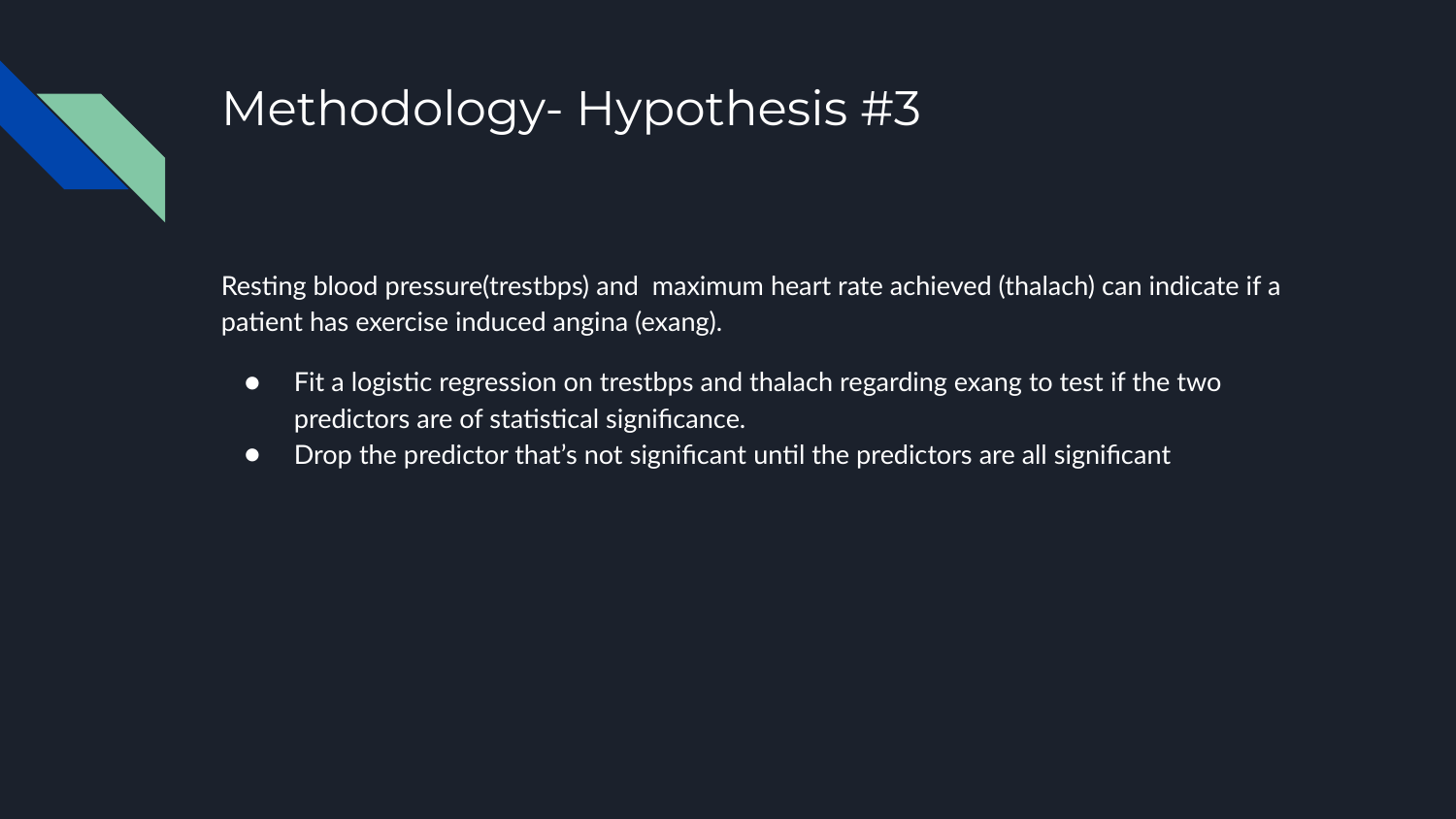

# Methodology- Hypothesis #3
Resting blood pressure(trestbps) and  maximum heart rate achieved (thalach) can indicate if a patient has exercise induced angina (exang).
Fit a logistic regression on trestbps and thalach regarding exang to test if the two predictors are of statistical significance.
Drop the predictor that’s not significant until the predictors are all significant